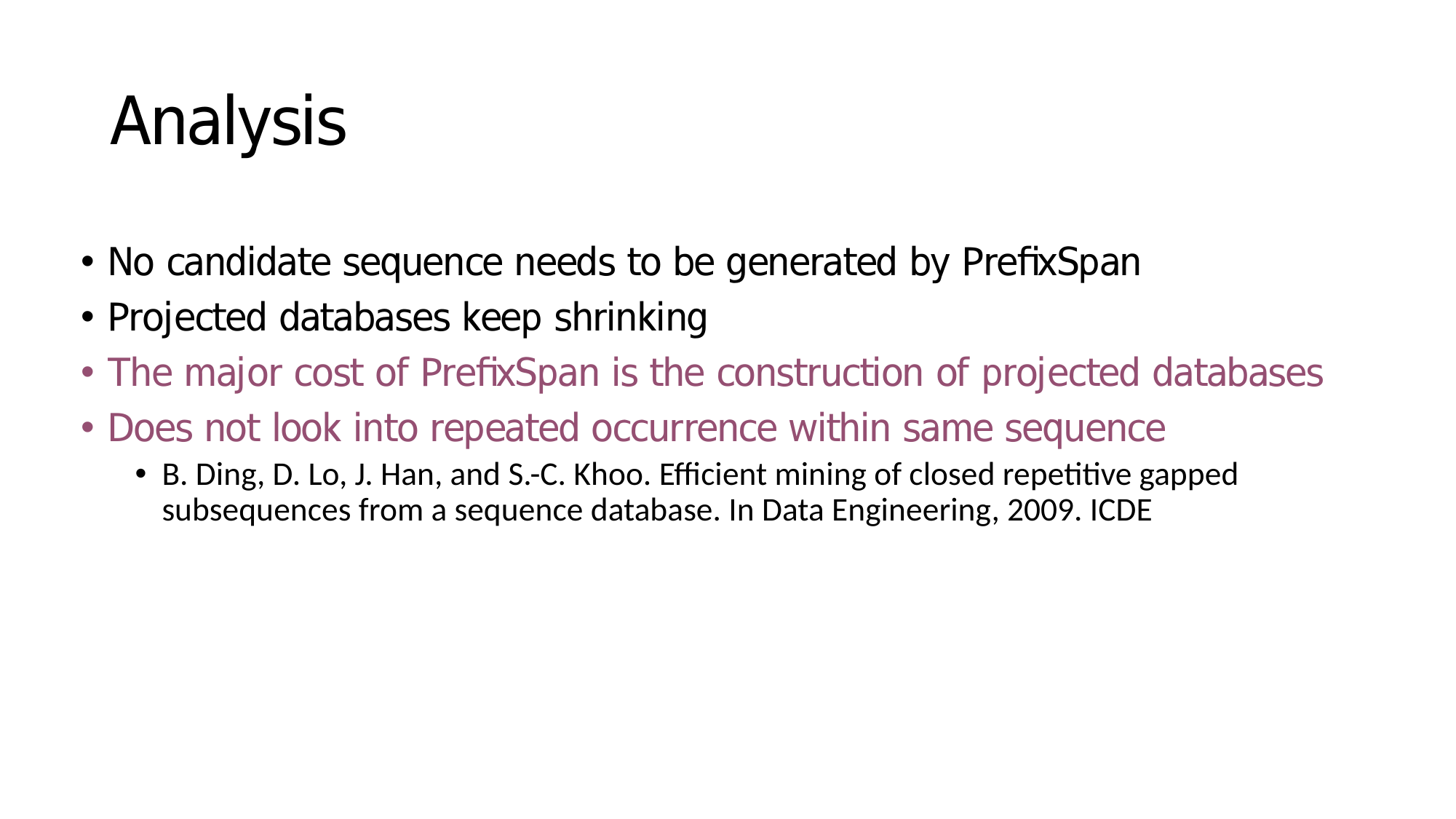

# Analysis
No candidate sequence needs to be generated by PrefixSpan
Projected databases keep shrinking
The major cost of PrefixSpan is the construction of projected databases
Does not look into repeated occurrence within same sequence
B. Ding, D. Lo, J. Han, and S.-C. Khoo. Efficient mining of closed repetitive gapped subsequences from a sequence database. In Data Engineering, 2009. ICDE